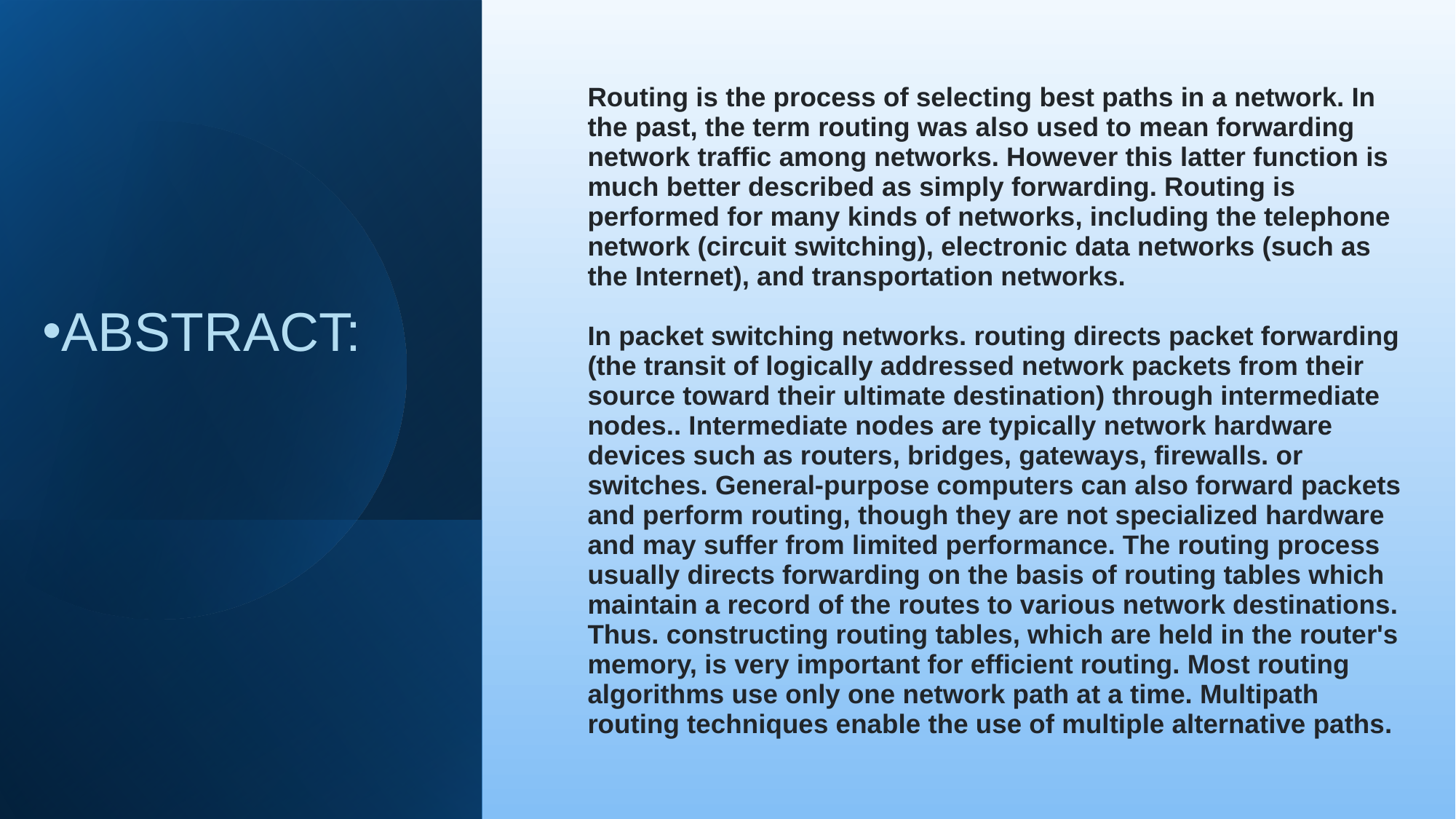

Routing is the process of selecting best paths in a network. In the past, the term routing was also used to mean forwarding network traffic among networks. However this latter function is much better described as simply forwarding. Routing is performed for many kinds of networks, including the telephone network (circuit switching), electronic data networks (such as the Internet), and transportation networks.

In packet switching networks. routing directs packet forwarding (the transit of logically addressed network packets from their source toward their ultimate destination) through intermediate nodes.. Intermediate nodes are typically network hardware devices such as routers, bridges, gateways, firewalls. or switches. General-purpose computers can also forward packets and perform routing, though they are not specialized hardware and may suffer from limited performance. The routing process usually directs forwarding on the basis of routing tables which maintain a record of the routes to various network destinations. Thus. constructing routing tables, which are held in the router's memory, is very important for efficient routing. Most routing algorithms use only one network path at a time. Multipath routing techniques enable the use of multiple alternative paths.

ABSTRACT: